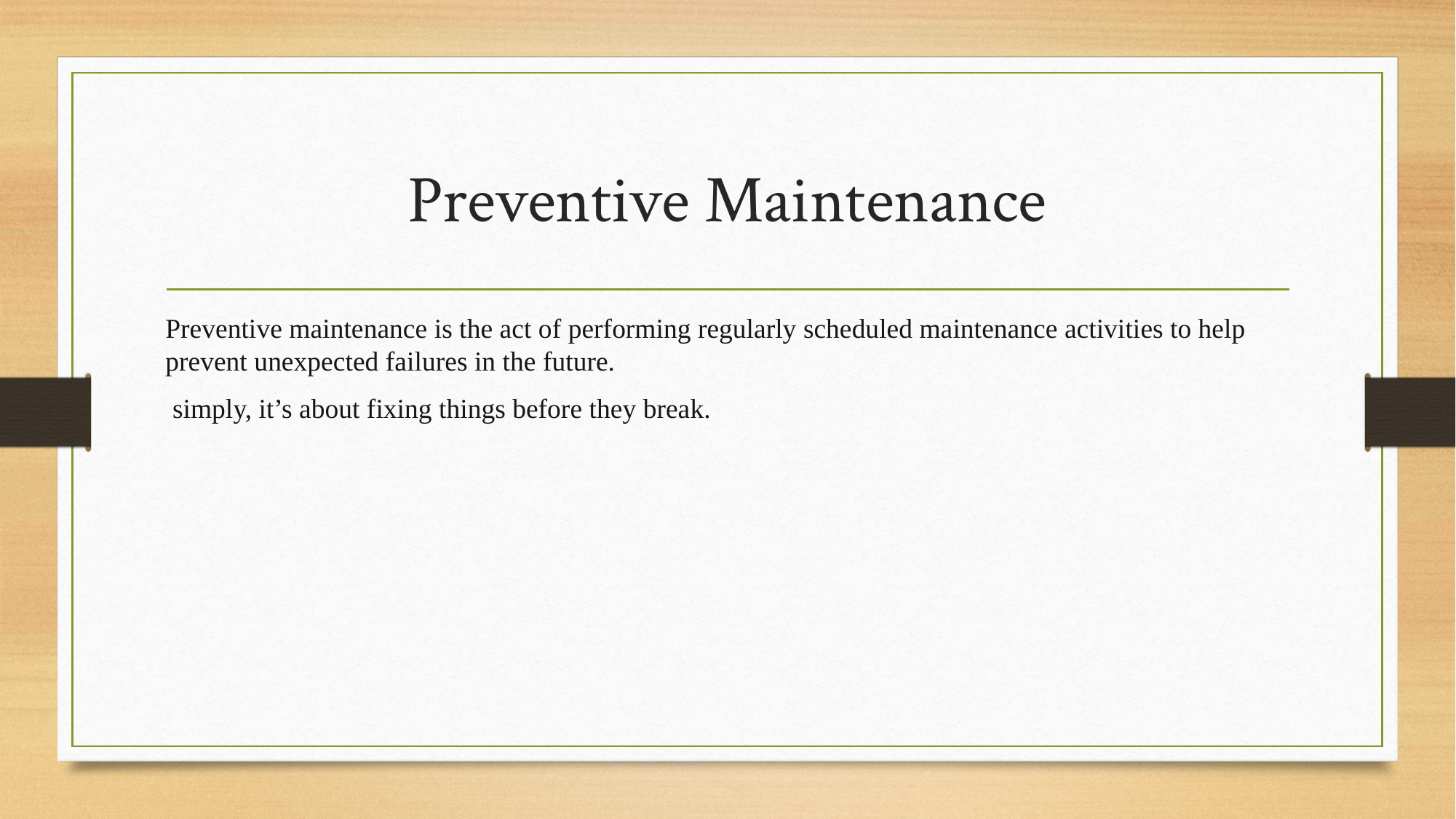

# Preventive Maintenance
Preventive maintenance is the act of performing regularly scheduled maintenance activities to help prevent unexpected failures in the future.
 simply, it’s about fixing things before they break.